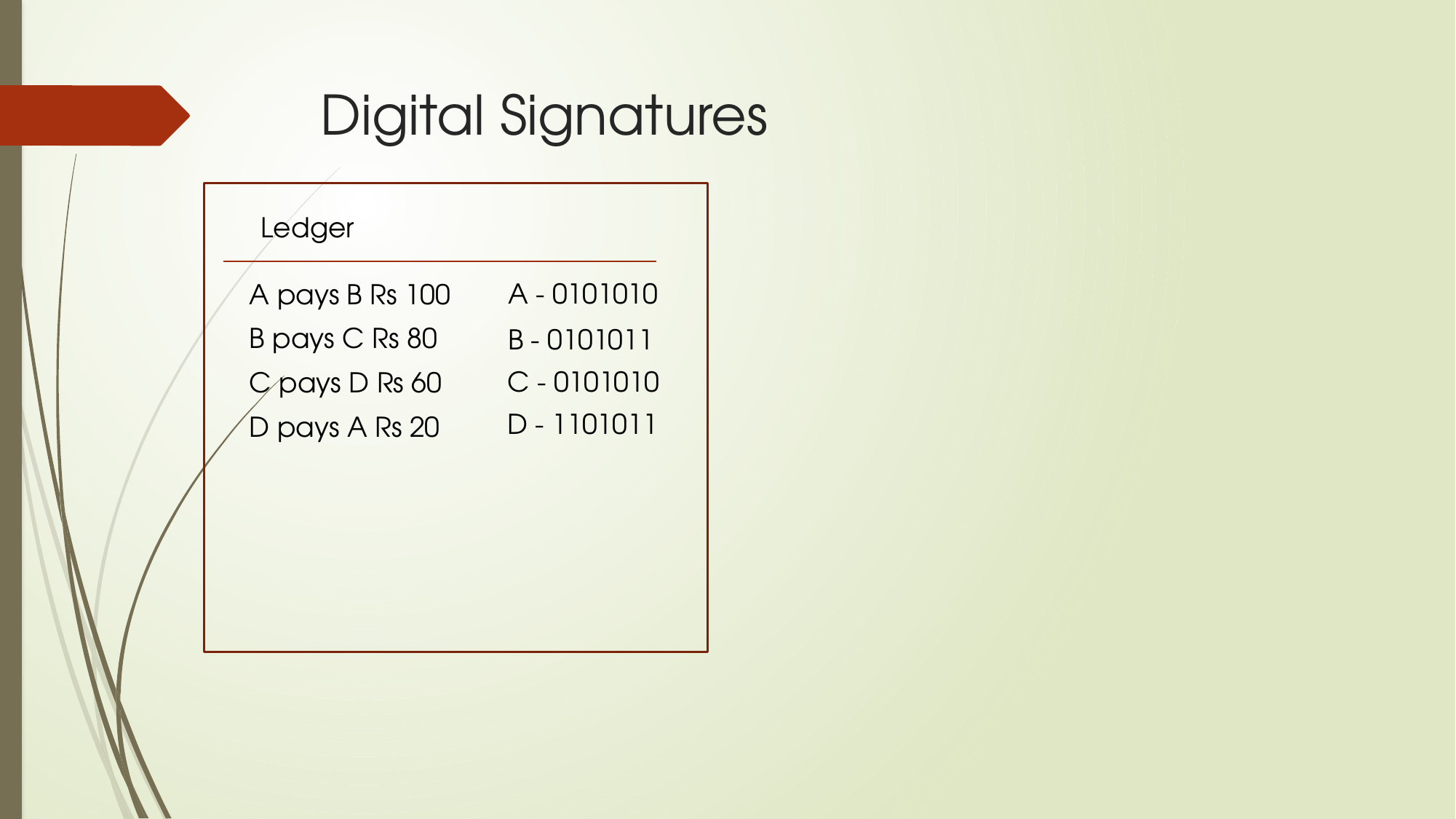

# Digital Signatures

Ledger
A - 0101010
A pays B Rs 100
B pays C Rs 80
B - 0101011
C - 0101010
C pays D Rs 60
D - 1101011
D pays A Rs 20